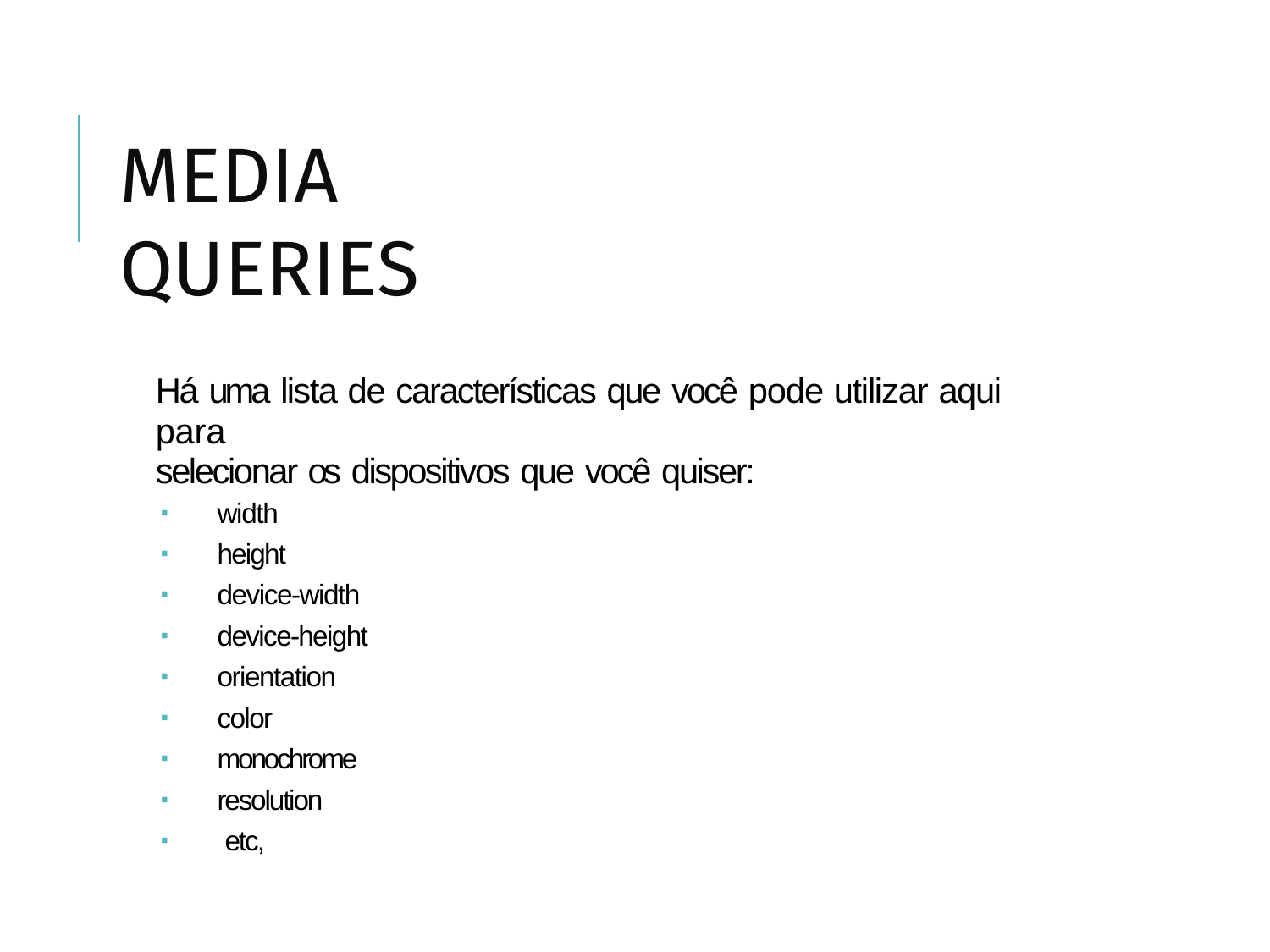

# MEDIA QUERIES
Há uma lista de características que você pode utilizar aqui para
selecionar os dispositivos que você quiser:
🢝	width
🢝	height
🢝	device-width
🢝	device-height
🢝	orientation
🢝	color
🢝	monochrome
🢝	resolution
🢝	etc,